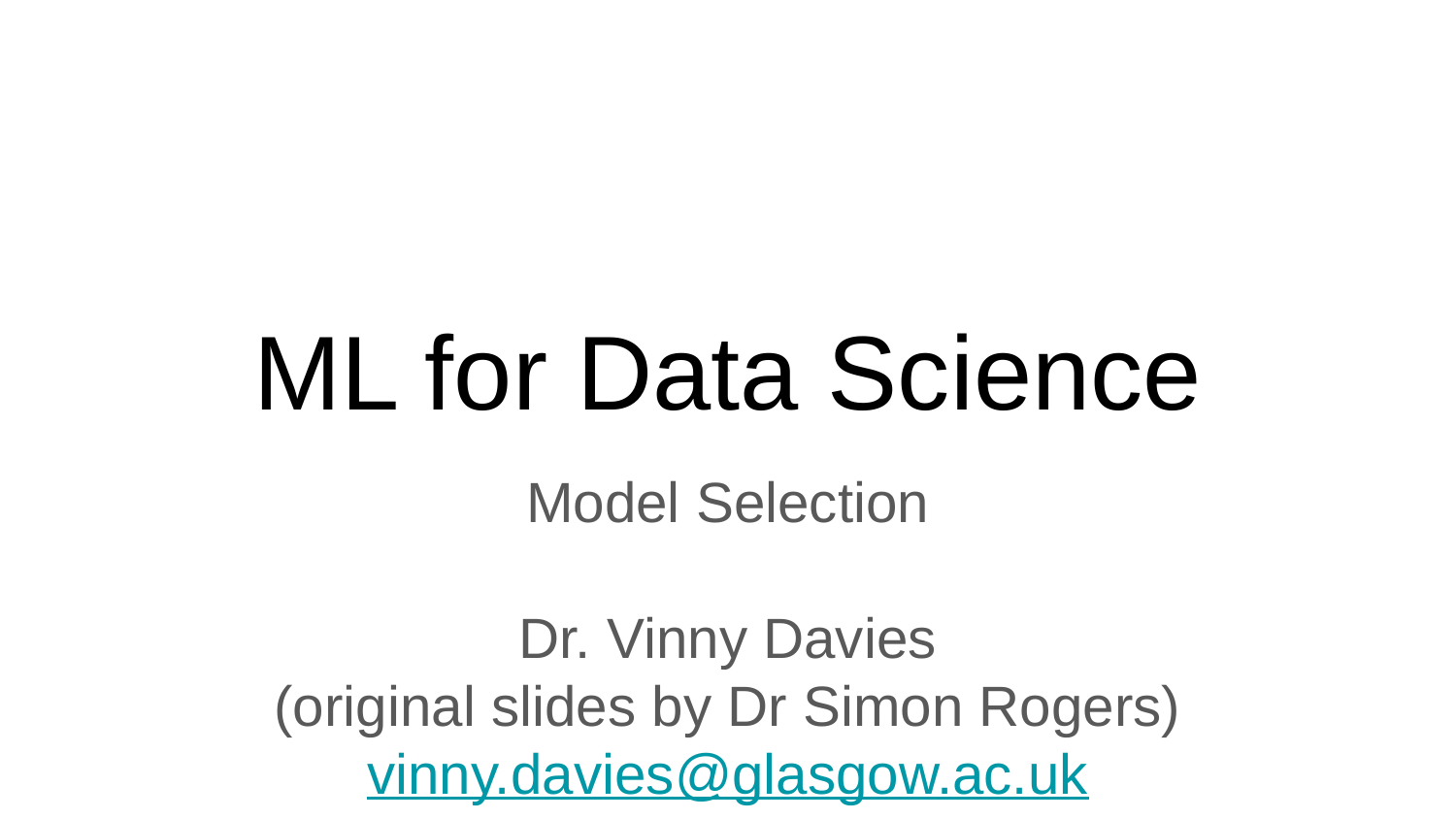

# ML for Data Science
Model Selection

Dr. Vinny Davies
(original slides by Dr Simon Rogers)
vinny.davies@glasgow.ac.uk